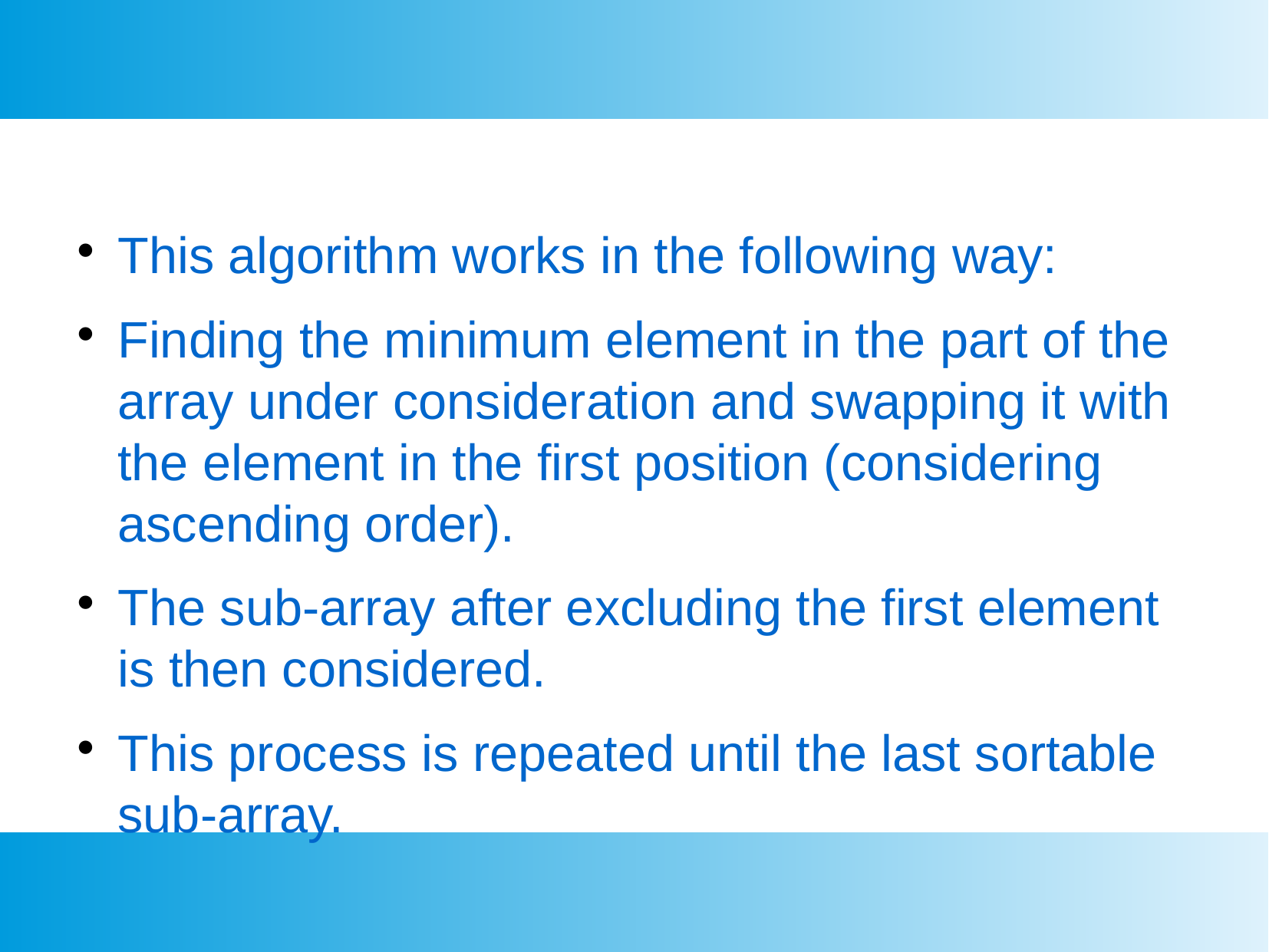

This algorithm works in the following way:
Finding the minimum element in the part of the array under consideration and swapping it with the element in the first position (considering ascending order).
The sub-array after excluding the first element is then considered.
This process is repeated until the last sortable sub-array.